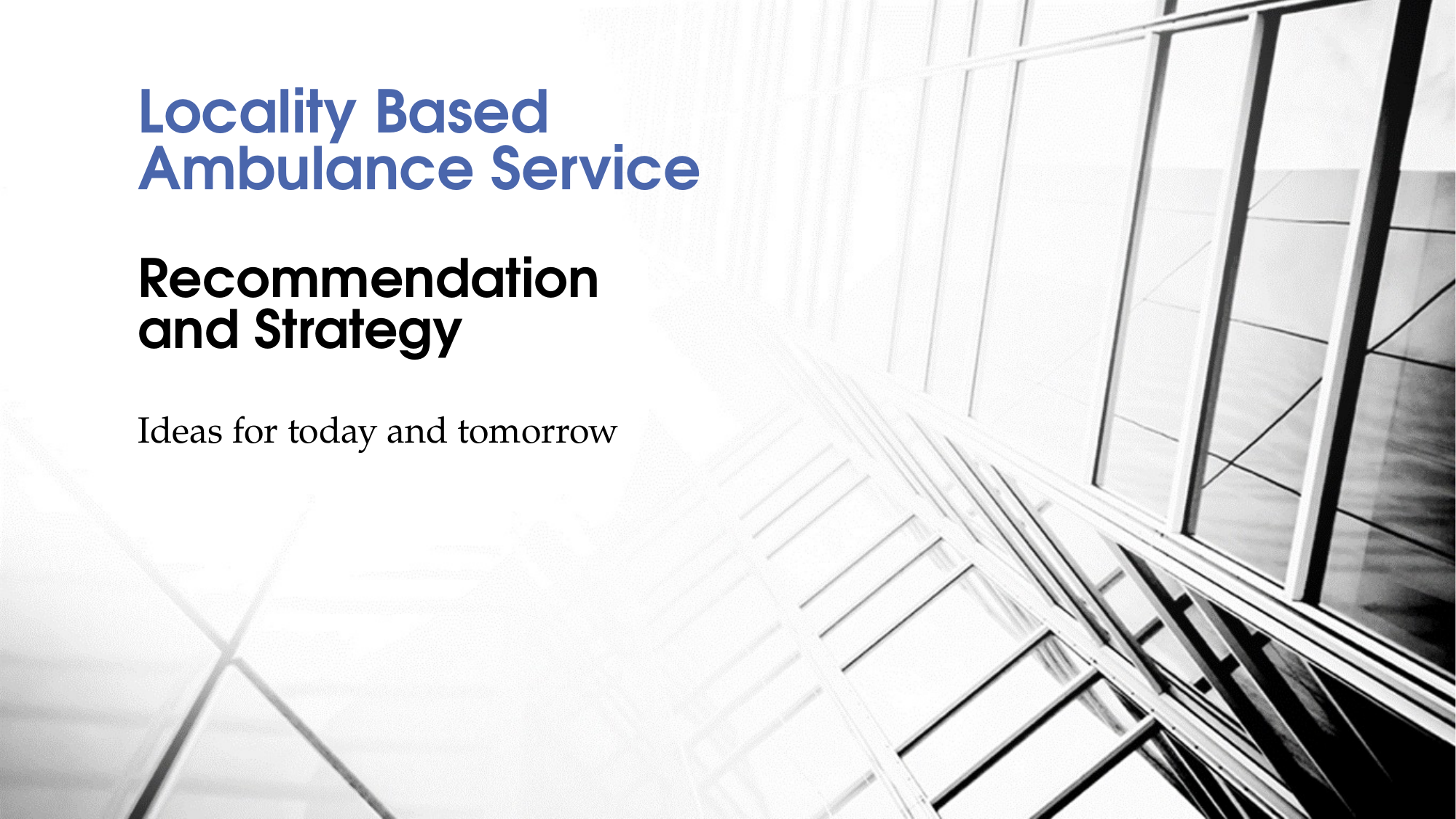

# Locality Based Ambulance Service Recommendation and Strategy
Ideas for today and tomorrow